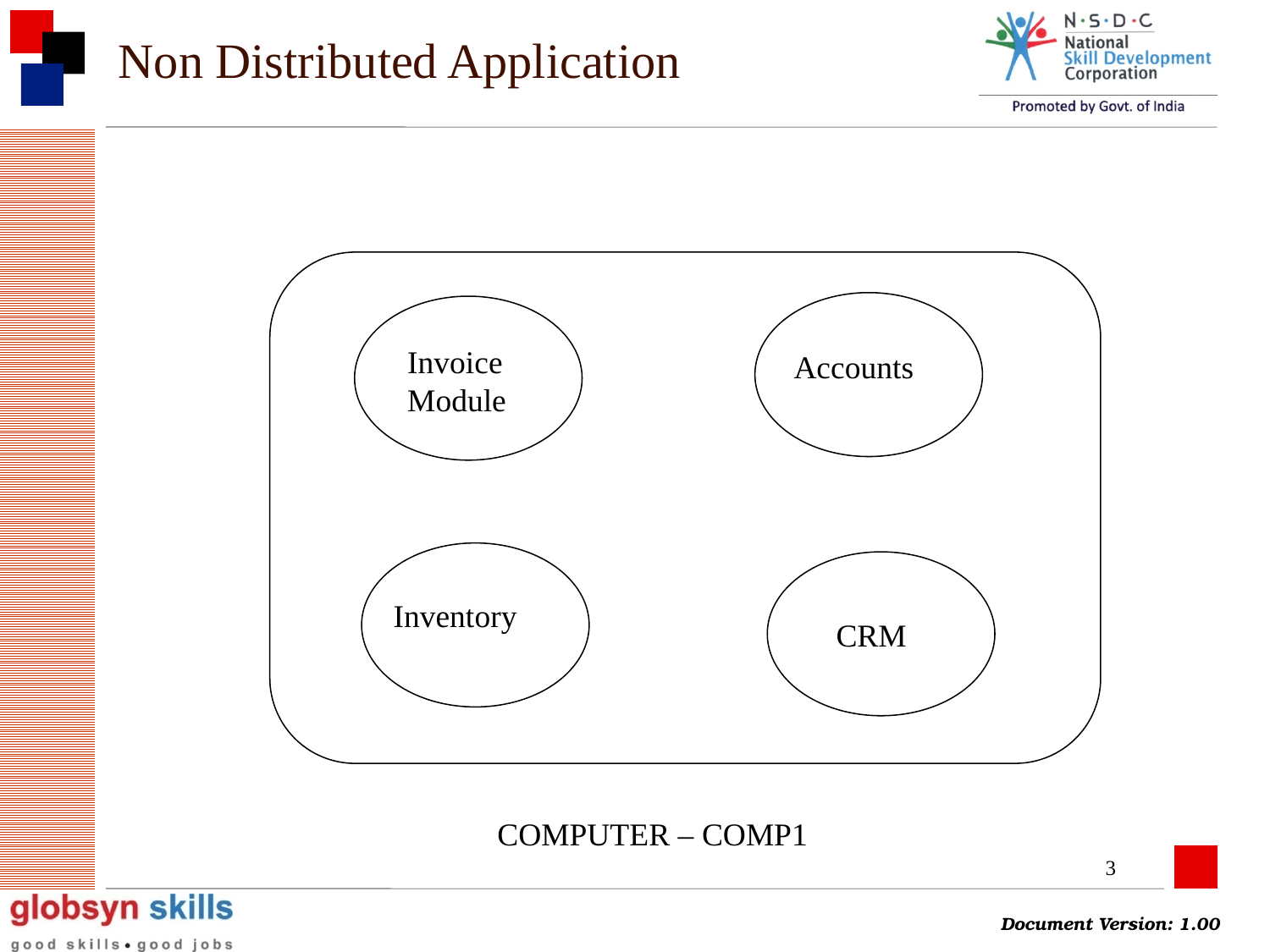

# Non Distributed Application

Invoice Module
Accounts

Inventory
CRM
COMPUTER – COMP1